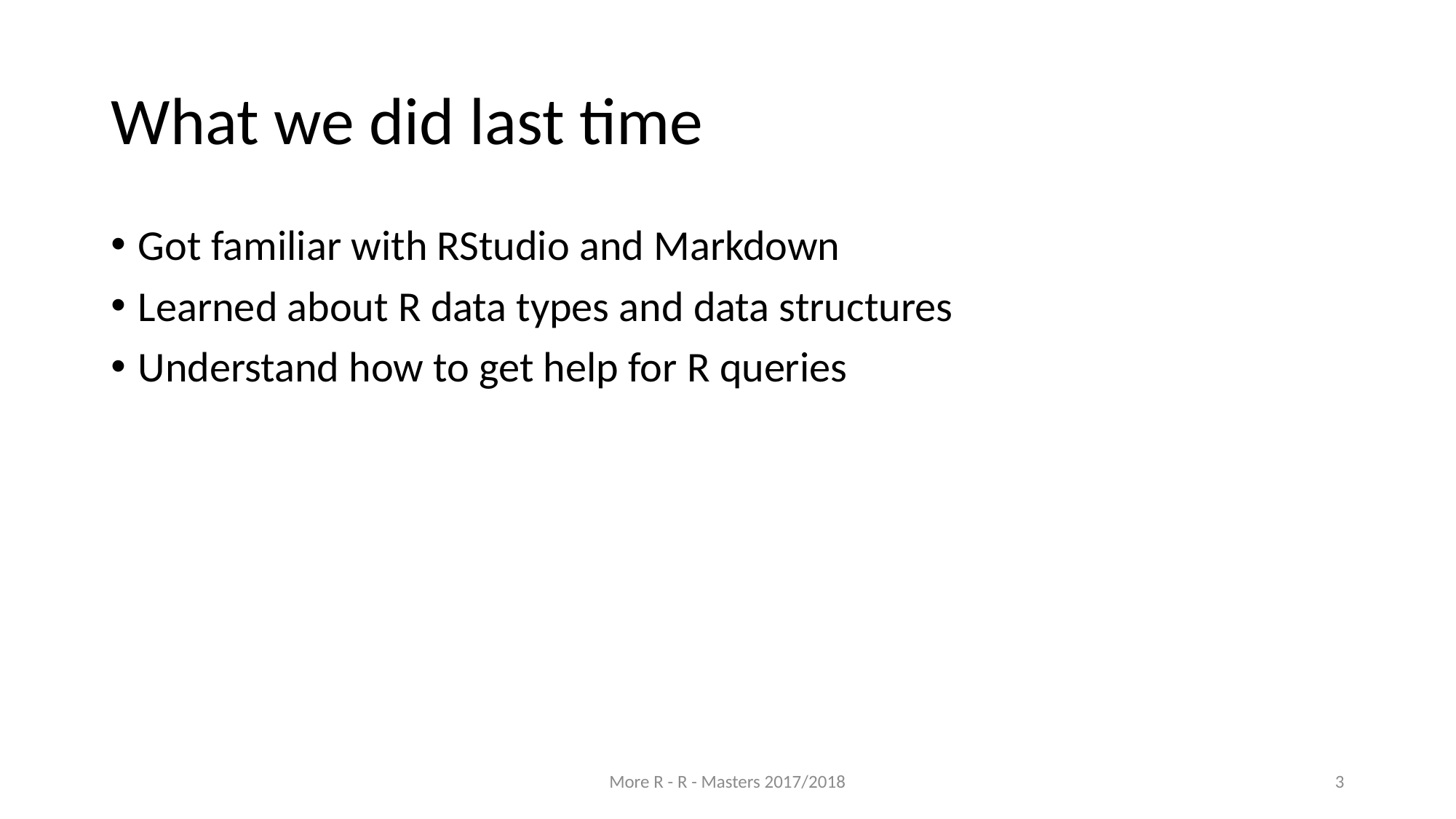

# What we did last time
Got familiar with RStudio and Markdown
Learned about R data types and data structures
Understand how to get help for R queries

More R - R - Masters 2017/2018
3